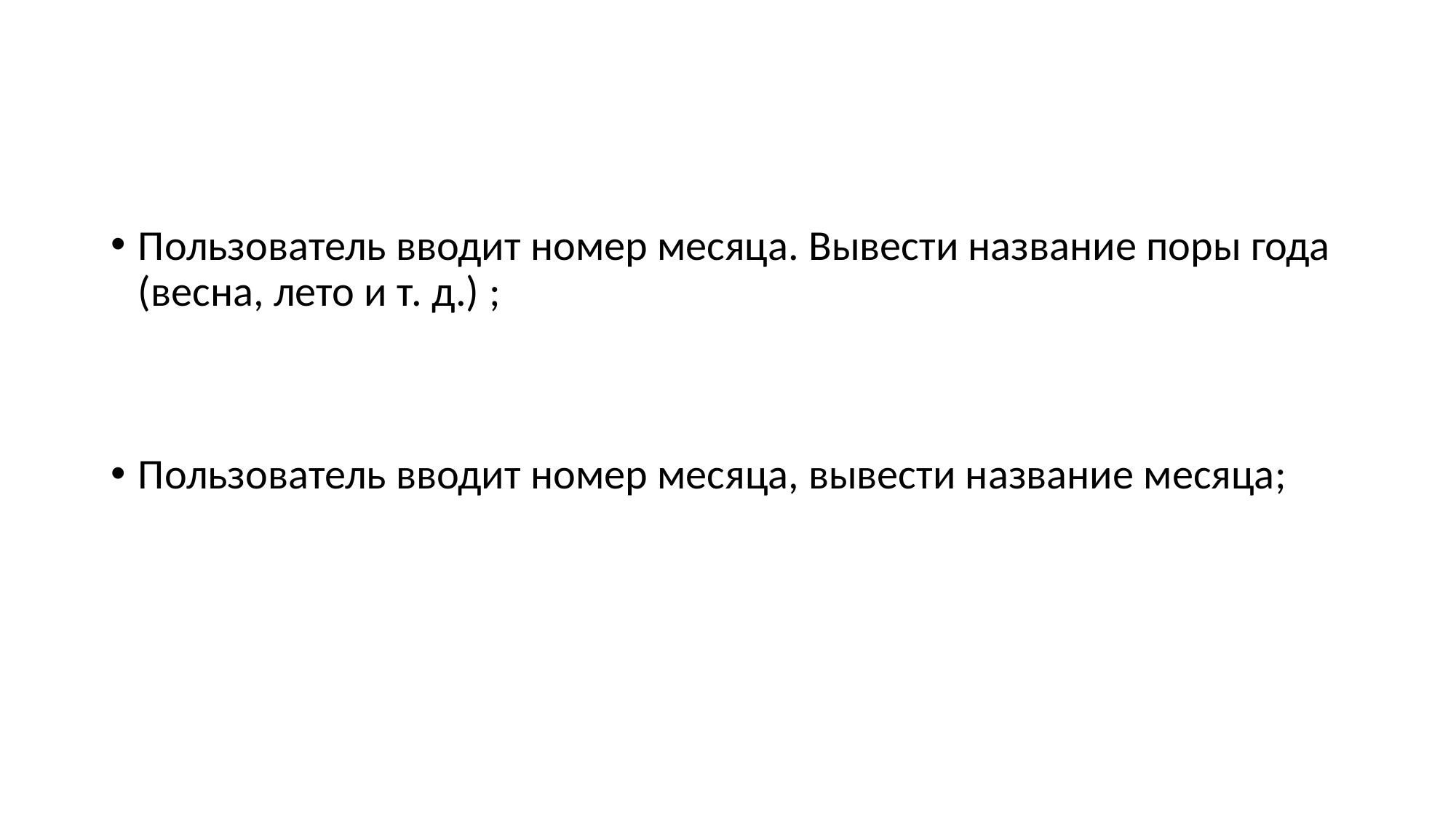

#
Пользователь вводит номер месяца. Вывести название поры года (весна, лето и т. д.) ;

Пользователь вводит номер месяца, вывести название месяца;